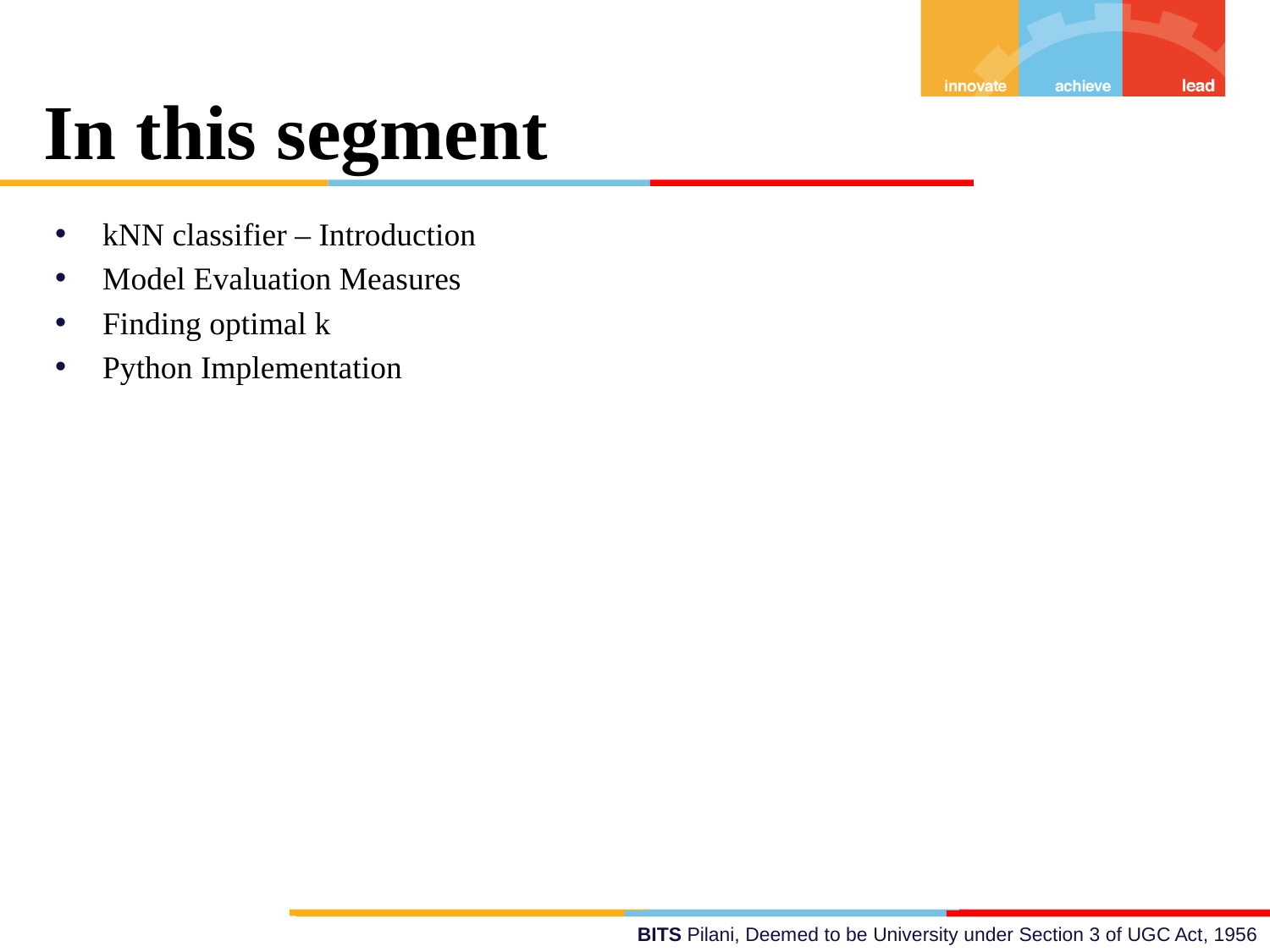

In this segment
kNN classifier – Introduction
Model Evaluation Measures
Finding optimal k
Python Implementation